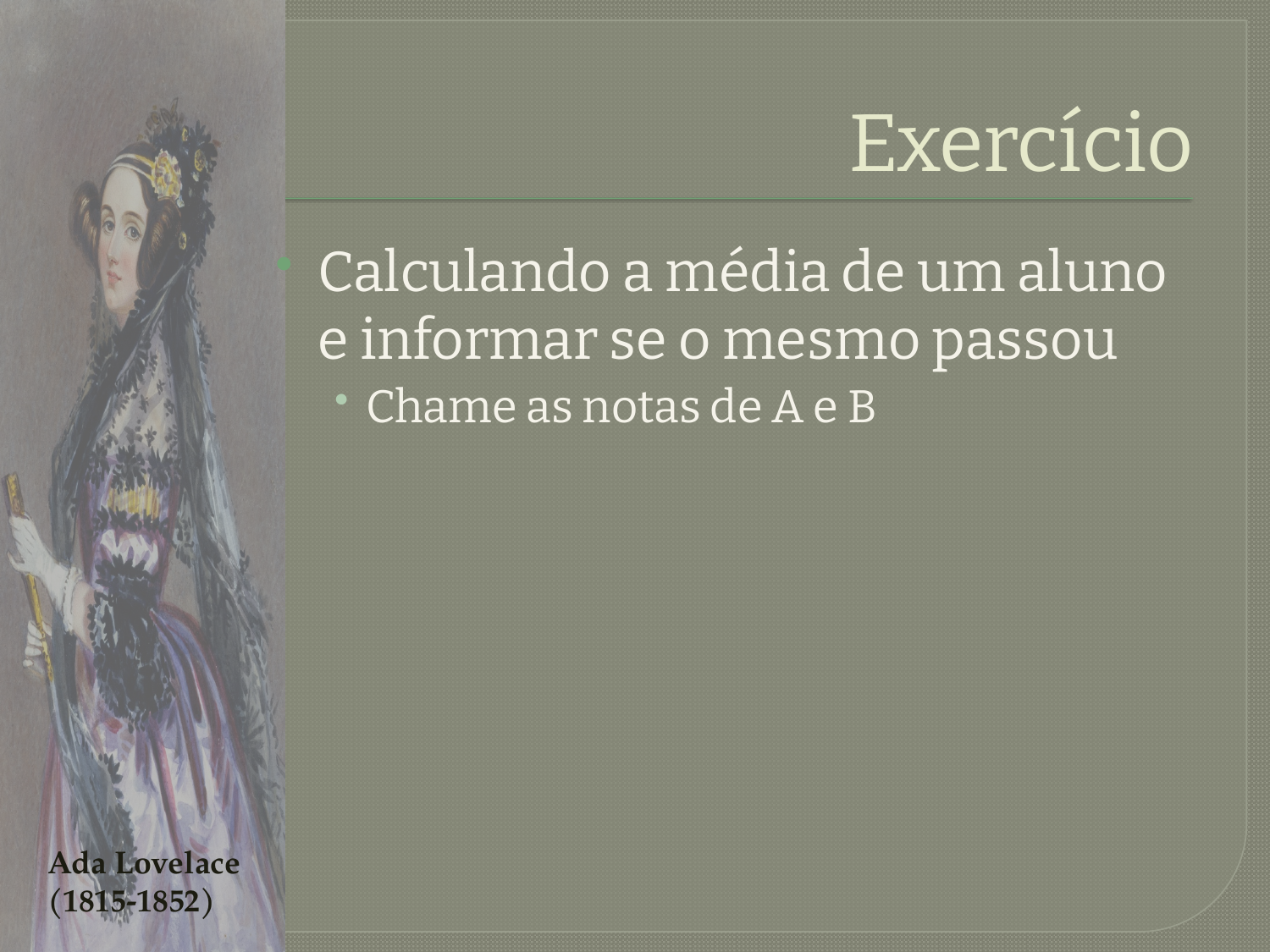

# Exercício
Calculando a média de um aluno e informar se o mesmo passou
Chame as notas de A e B